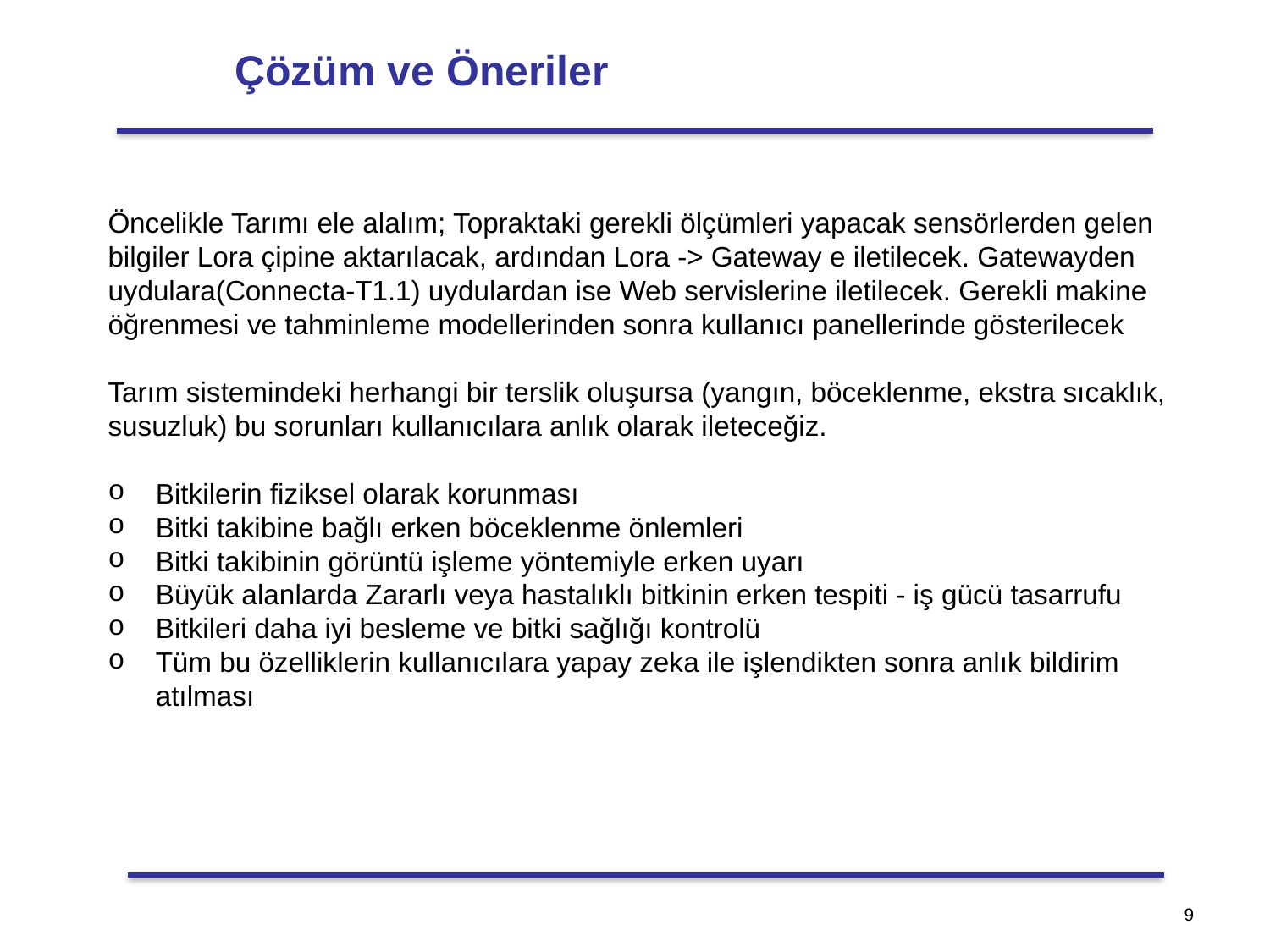

# Çözüm ve Öneriler

Öncelikle Tarımı ele alalım; Topraktaki gerekli ölçümleri yapacak sensörlerden gelen bilgiler Lora çipine aktarılacak, ardından Lora -> Gateway e iletilecek. Gatewayden uydulara(Connecta-T1.1) uydulardan ise Web servislerine iletilecek. Gerekli makine öğrenmesi ve tahminleme modellerinden sonra kullanıcı panellerinde gösterilecek

Tarım sistemindeki herhangi bir terslik oluşursa (yangın, böceklenme, ekstra sıcaklık, susuzluk) bu sorunları kullanıcılara anlık olarak ileteceğiz.

Bitkilerin fiziksel olarak korunması
Bitki takibine bağlı erken böceklenme önlemleri
Bitki takibinin görüntü işleme yöntemiyle erken uyarı
Büyük alanlarda Zararlı veya hastalıklı bitkinin erken tespiti - iş gücü tasarrufu
Bitkileri daha iyi besleme ve bitki sağlığı kontrolü
Tüm bu özelliklerin kullanıcılara yapay zeka ile işlendikten sonra anlık bildirim atılması

9